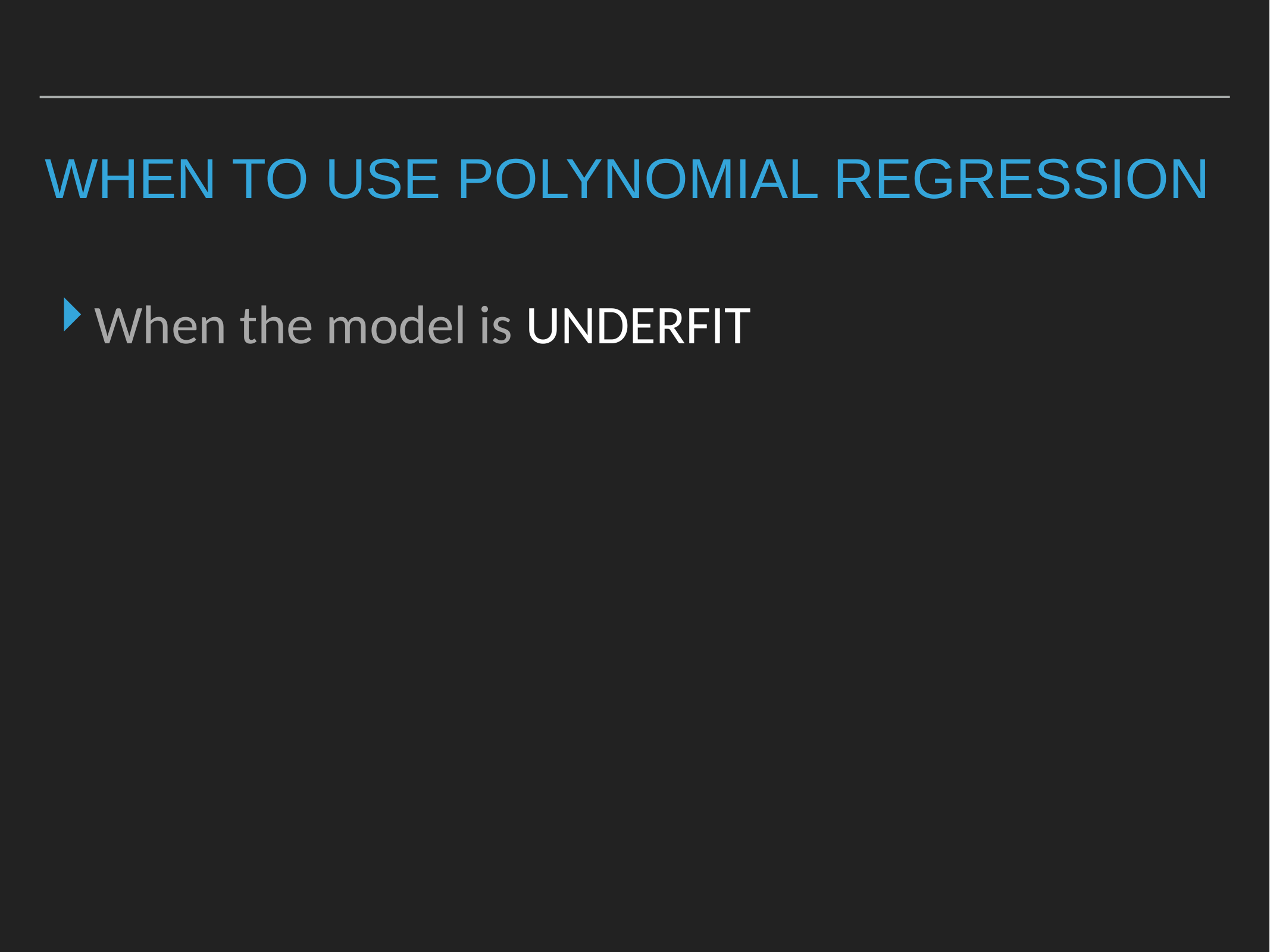

# When to use Polynomial Regression
When the model is UNDERFIT